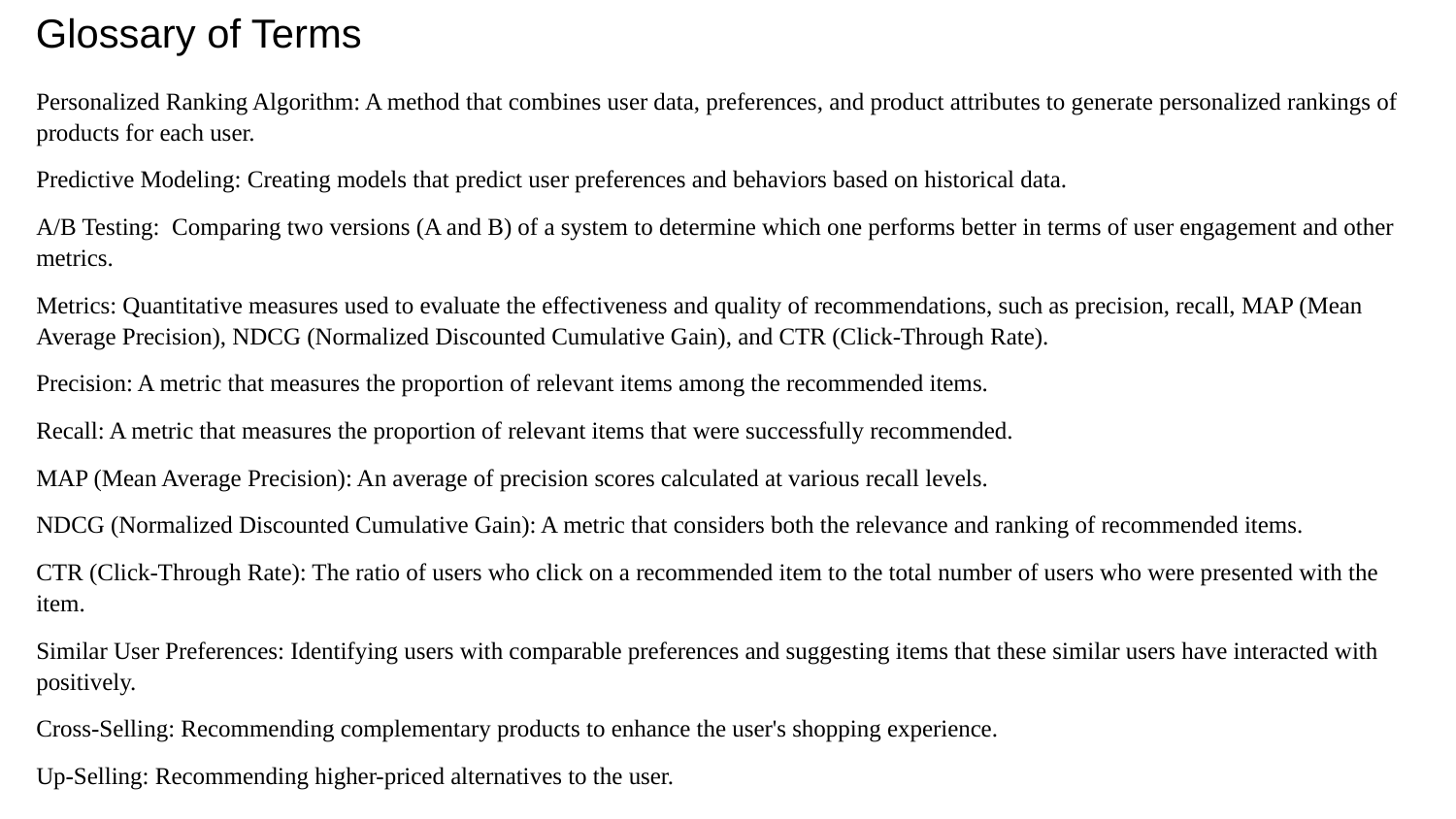

Glossary of Terms
Personalized Ranking Algorithm: A method that combines user data, preferences, and product attributes to generate personalized rankings of products for each user.
Predictive Modeling: Creating models that predict user preferences and behaviors based on historical data.
A/B Testing:  Comparing two versions (A and B) of a system to determine which one performs better in terms of user engagement and other metrics.
Metrics: Quantitative measures used to evaluate the effectiveness and quality of recommendations, such as precision, recall, MAP (Mean Average Precision), NDCG (Normalized Discounted Cumulative Gain), and CTR (Click-Through Rate).
Precision: A metric that measures the proportion of relevant items among the recommended items.
Recall: A metric that measures the proportion of relevant items that were successfully recommended.
MAP (Mean Average Precision): An average of precision scores calculated at various recall levels.
NDCG (Normalized Discounted Cumulative Gain): A metric that considers both the relevance and ranking of recommended items.
CTR (Click-Through Rate): The ratio of users who click on a recommended item to the total number of users who were presented with the item.
Similar User Preferences: Identifying users with comparable preferences and suggesting items that these similar users have interacted with positively.
Cross-Selling: Recommending complementary products to enhance the user's shopping experience.
Up-Selling: Recommending higher-priced alternatives to the user.